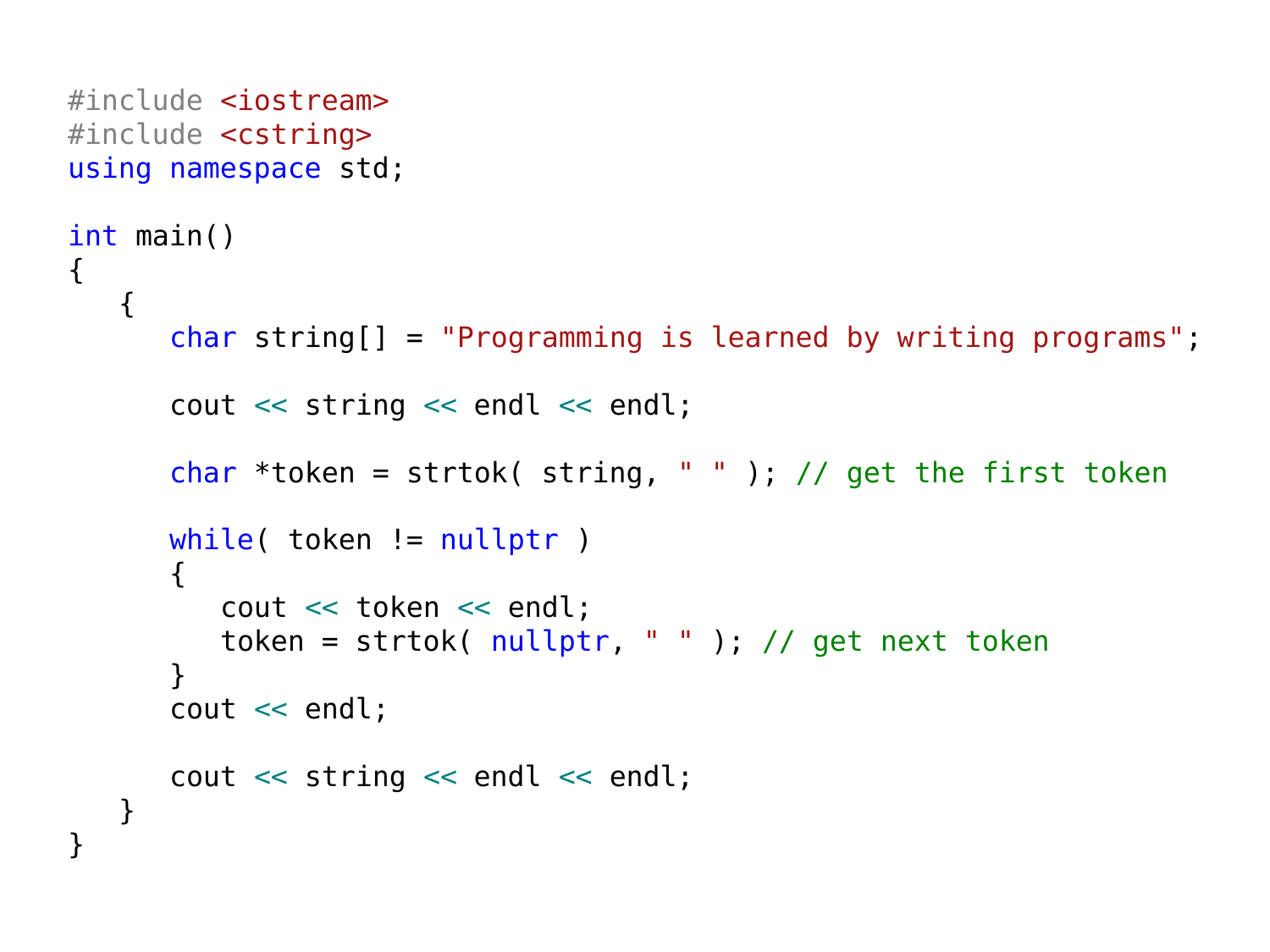

#include <iostream>
#include <cstring>
using namespace std;

int main()
{
   {
      char string[] = "Programming is learned by writing programs";

      cout << string << endl << endl;

      char *token = strtok( string, " " ); // get the first token

      while( token != nullptr )
      {
         cout << token << endl;
         token = strtok( nullptr, " " ); // get next token
      }
      cout << endl;

      cout << string << endl << endl;
   }
}